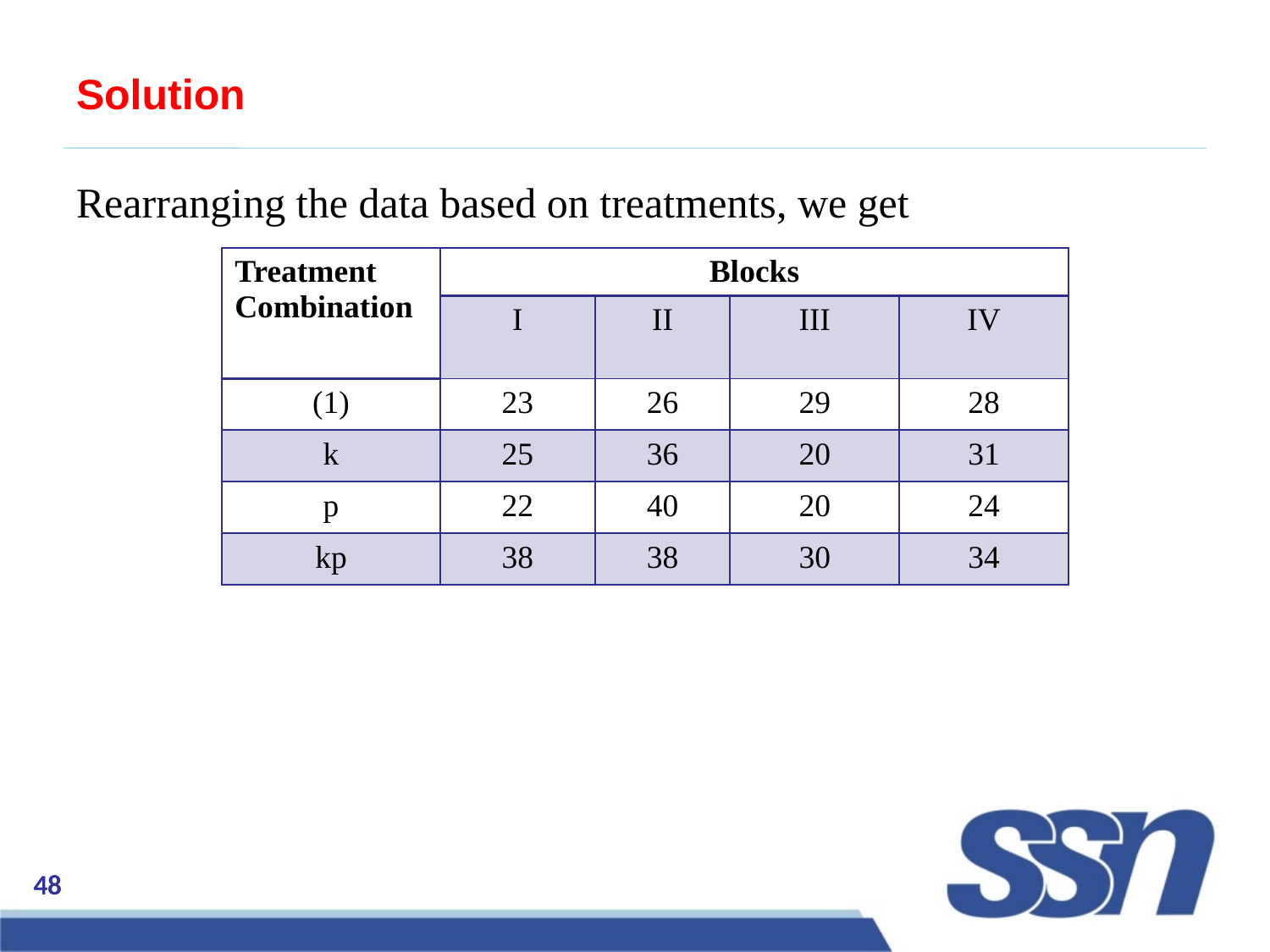

# Solution
Rearranging the data based on treatments, we get

| Treatment Combination | Blocks |  |  |  |
| --- | --- | --- | --- | --- |
|  | I | II | III | IV |
| (1) | 23 | 26 | 29 | 28 |
| k | 25 | 36 | 20 | 31 |
| p | 22 | 40 | 20 | 24 |
| kp | 38 | 38 | 30 | 34 |